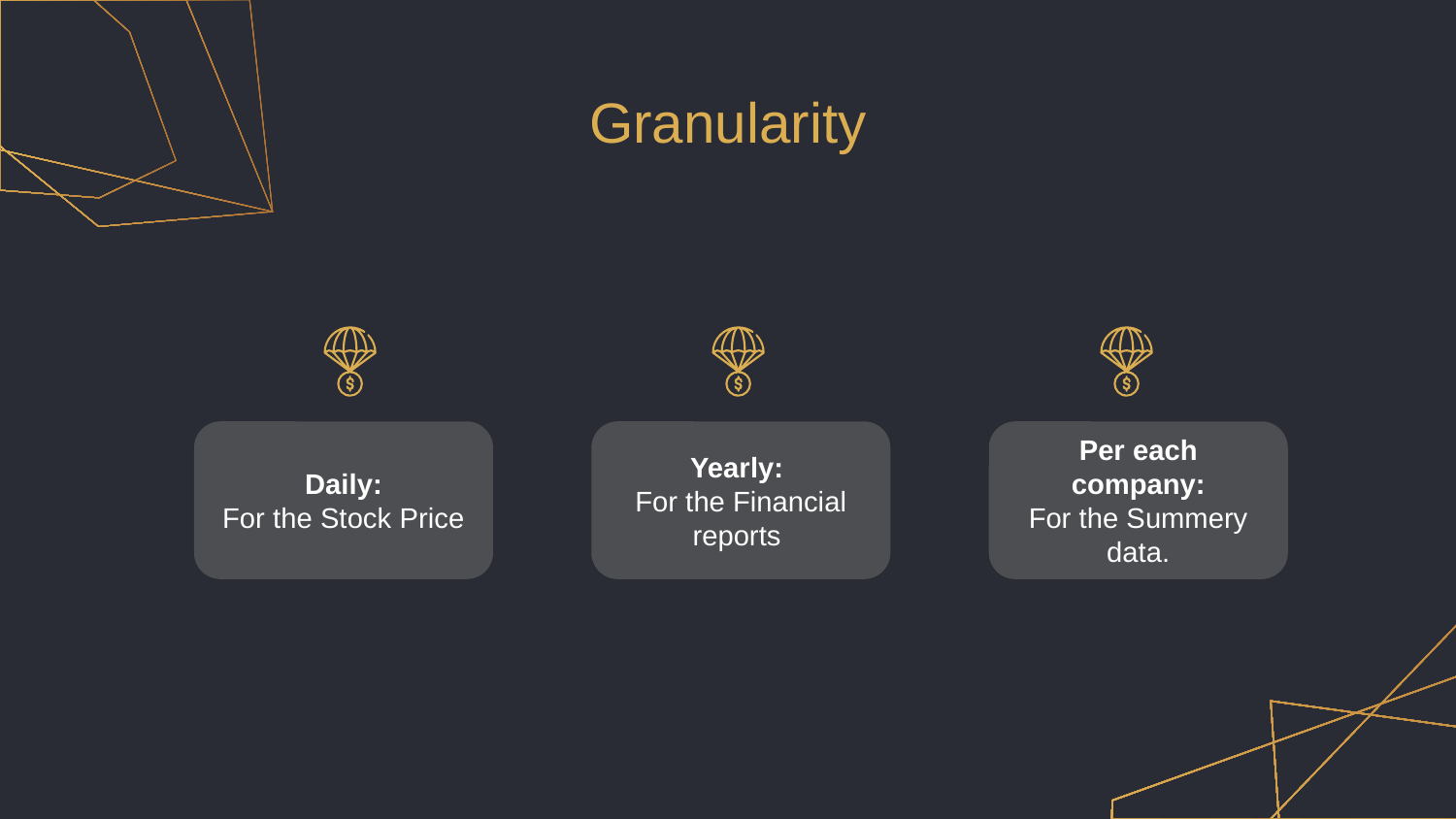

# Granularity

Daily:
For the Stock Price
Yearly:
For the Financial reports
Per each company:
For the Summery data.